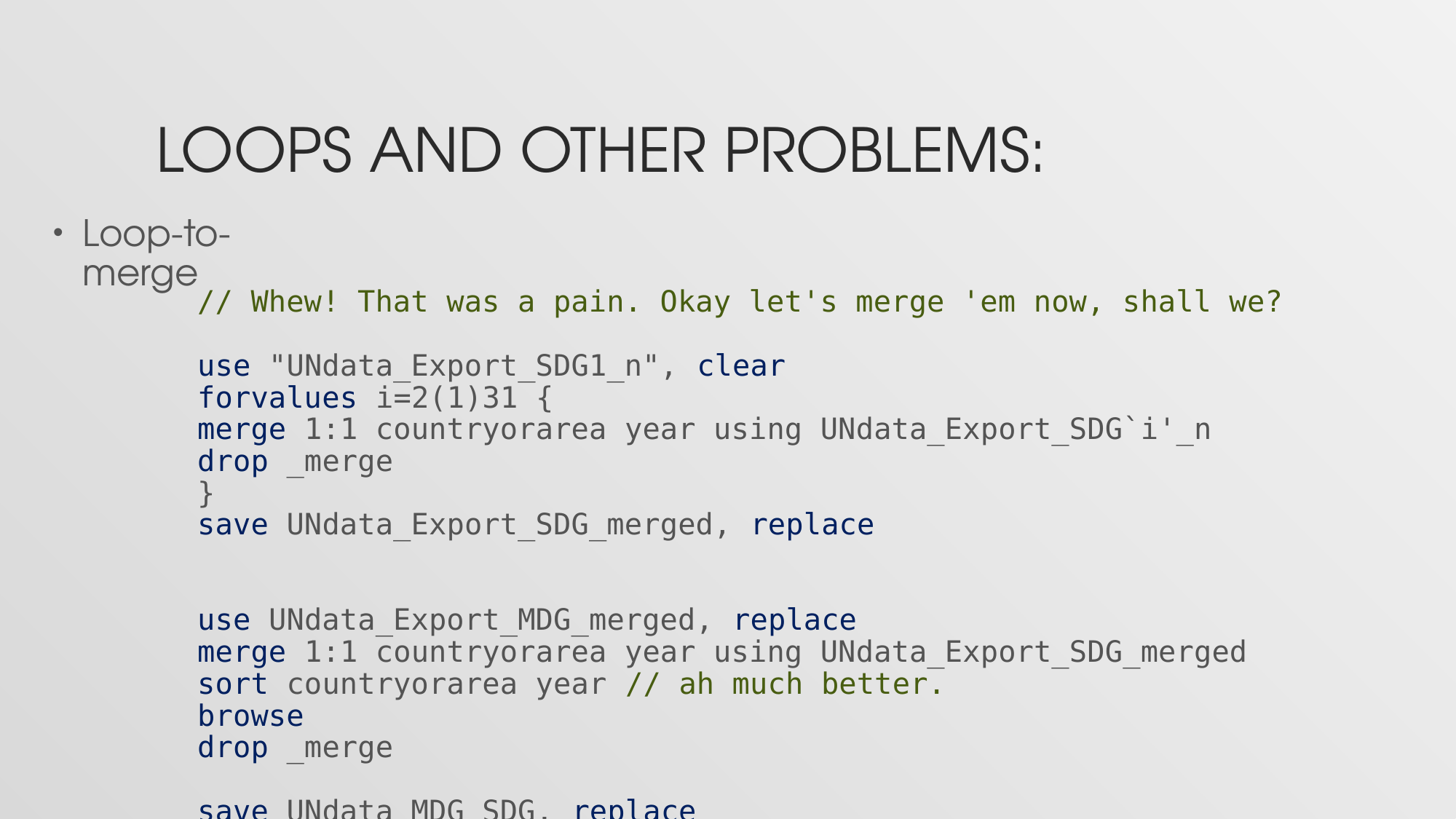

# Loops and other problems:
Loop-to-merge

// Whew! That was a pain. Okay let's merge 'em now, shall we?

use "UNdata_Export_SDG1_n", clear
forvalues i=2(1)31 {
merge 1:1 countryorarea year using UNdata_Export_SDG`i'_n
drop _merge
}
save UNdata_Export_SDG_merged, replace

use UNdata_Export_MDG_merged, replace
merge 1:1 countryorarea year using UNdata_Export_SDG_merged
sort countryorarea year // ah much better.
browse
drop _merge

save UNdata_MDG_SDG, replace